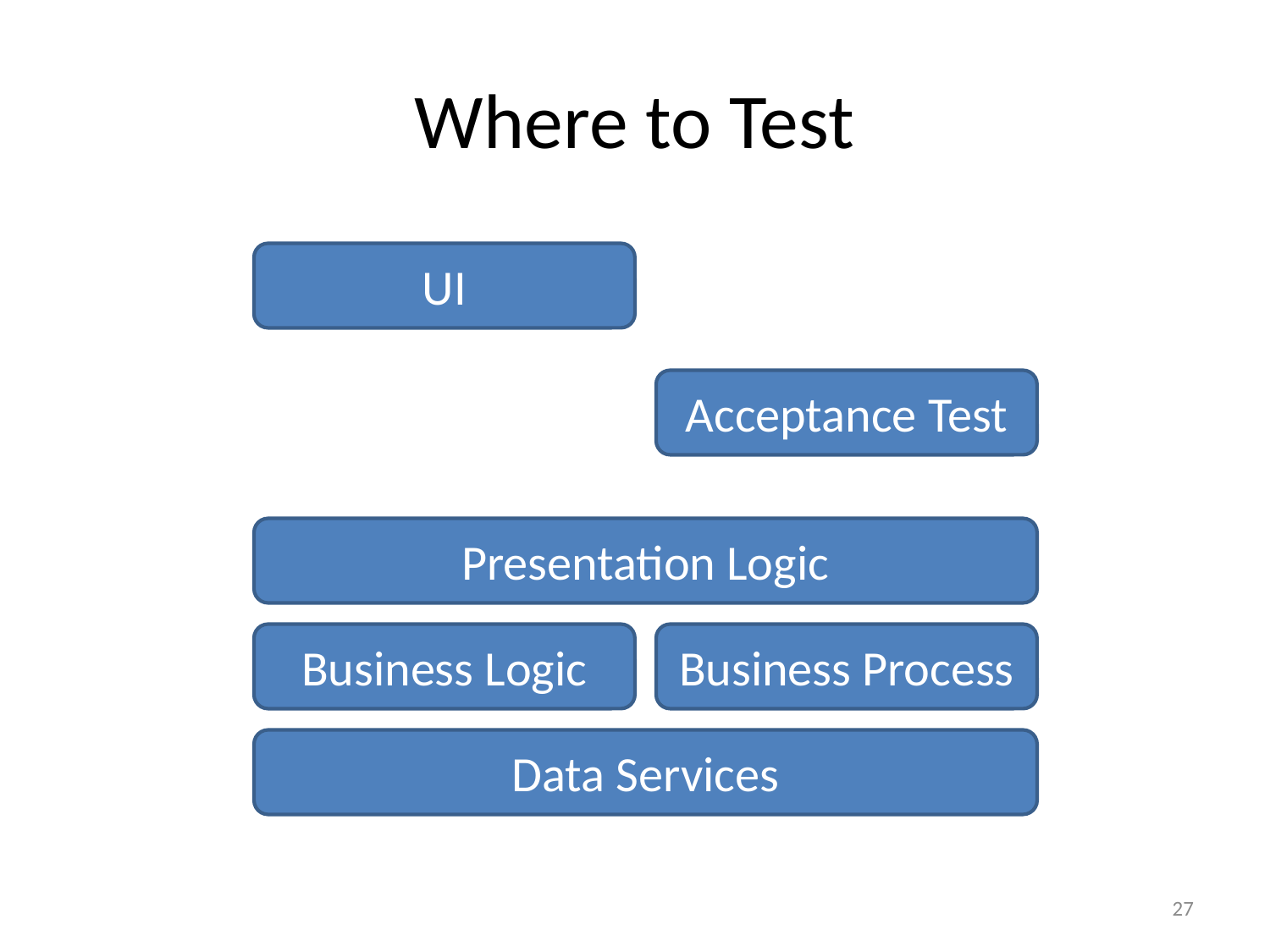

# Where to Test
UI
Acceptance Test
Presentation Logic
Business Logic
Business Process
Data Services
27